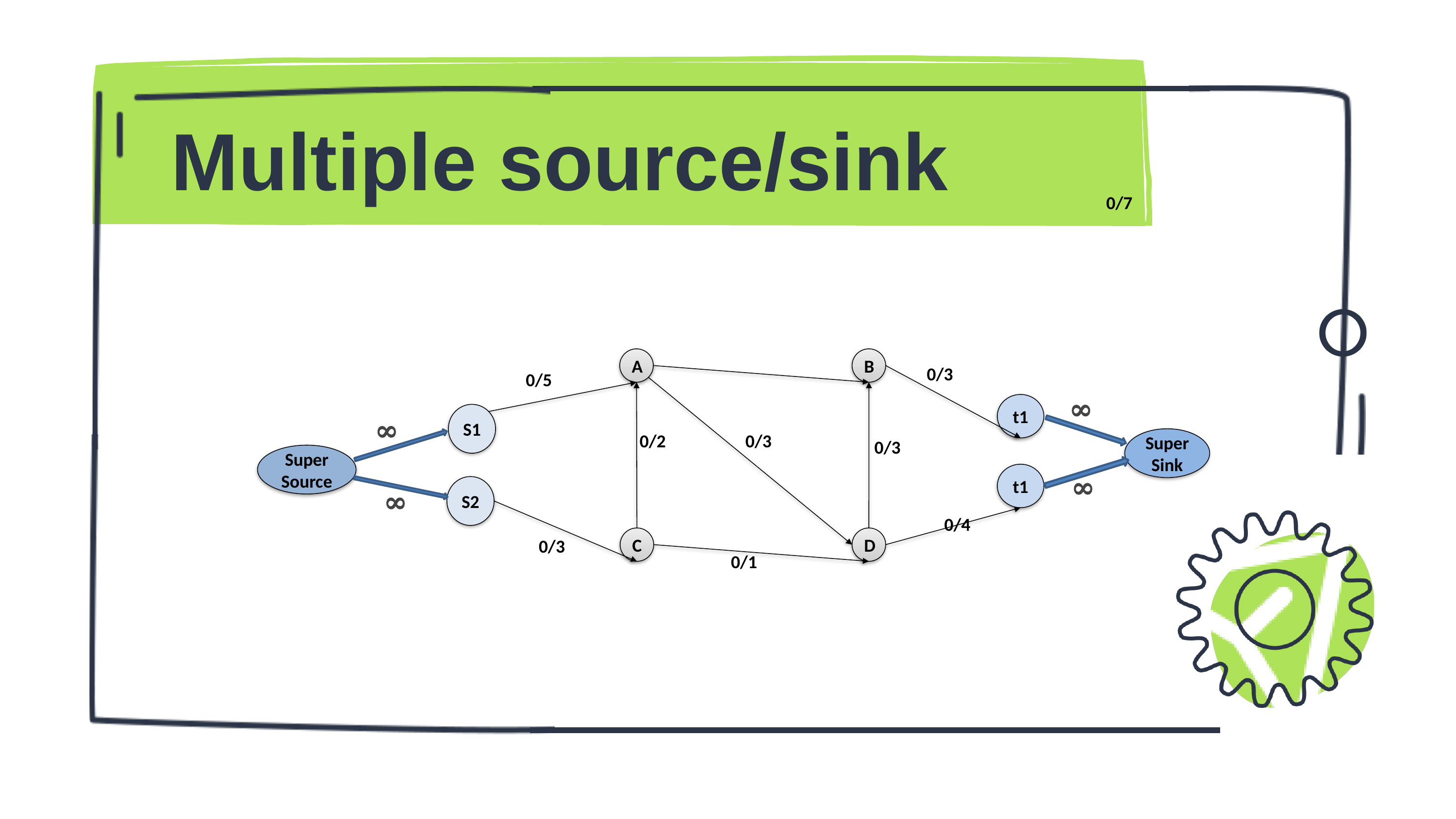

Multiple source/sink
0/7

A
B
0/3
0/5
∞
t1
S1
∞
0/2
0/3

Super Sink
0/3

Super Source
t1
∞

S2
∞

0/4

C
D

0/3

0/1